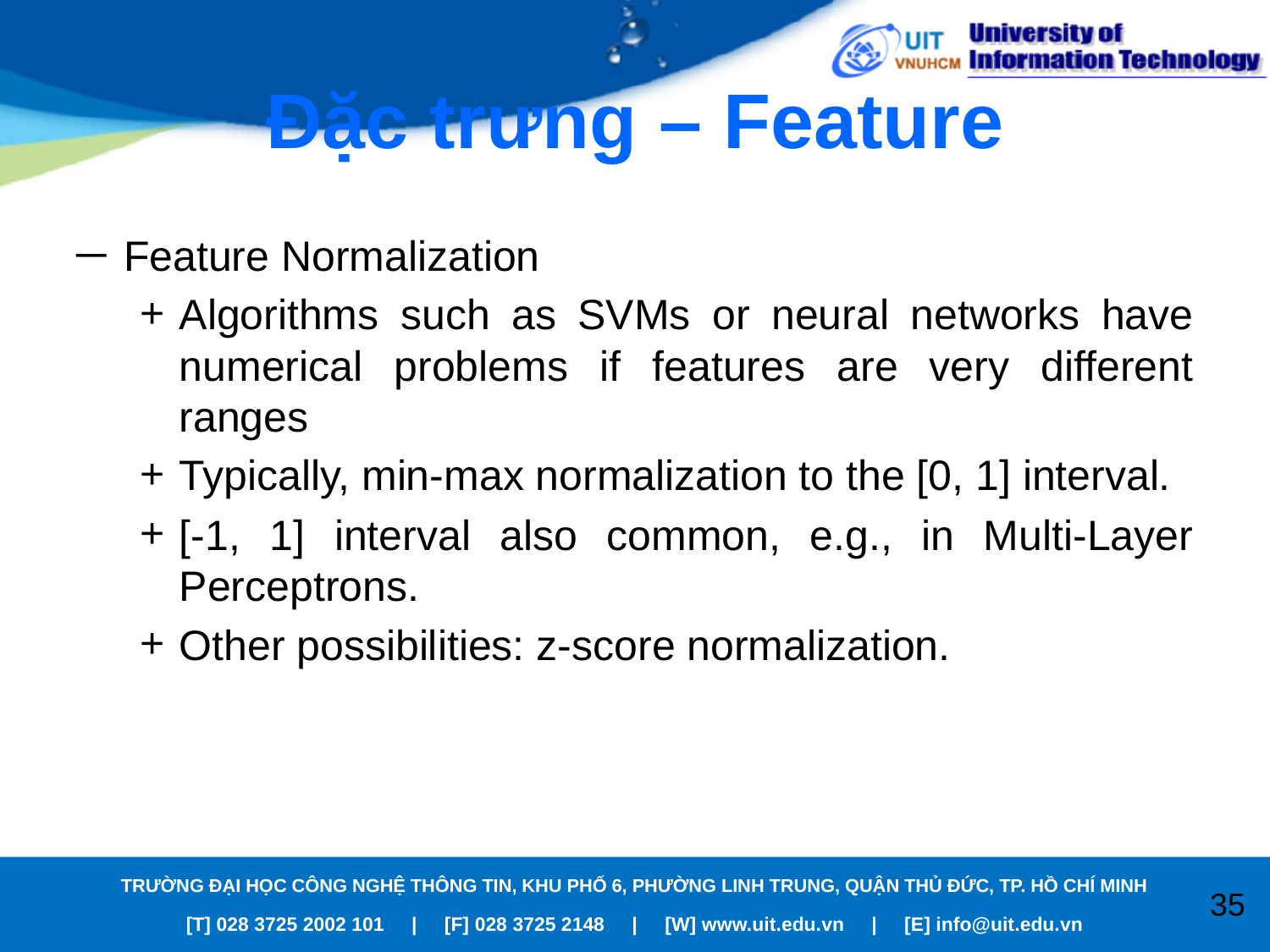

# Đặc trưng – Feature
Feature Normalization
Algorithms such as SVMs or neural networks have numerical problems if features are very different ranges
Typically, min-max normalization to the [0, 1] interval.
[-1, 1] interval also common, e.g., in Multi-Layer Perceptrons.
Other possibilities: z-score normalization.